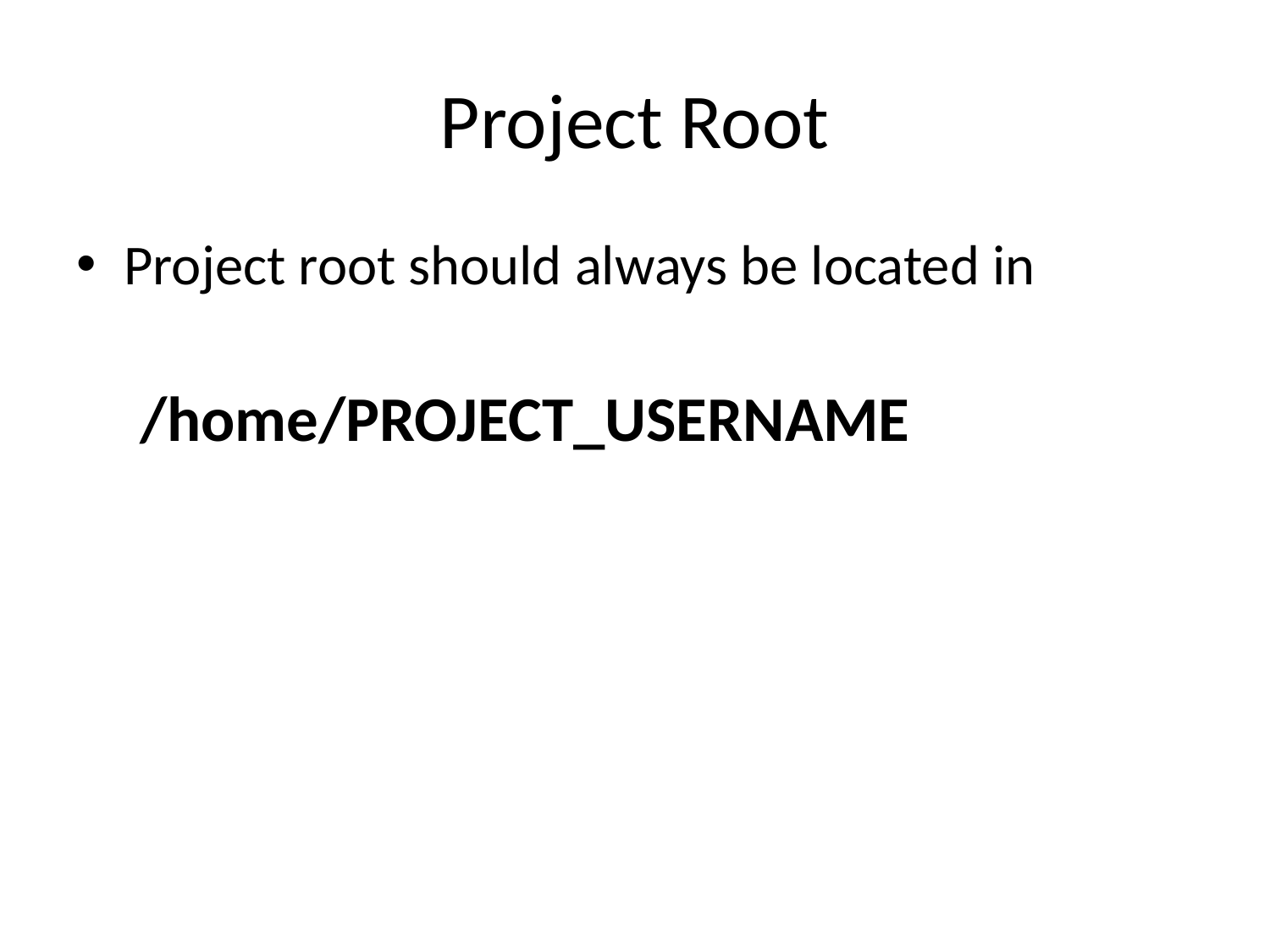

# Project Root
Project root should always be located in

/home/PROJECT_USERNAME